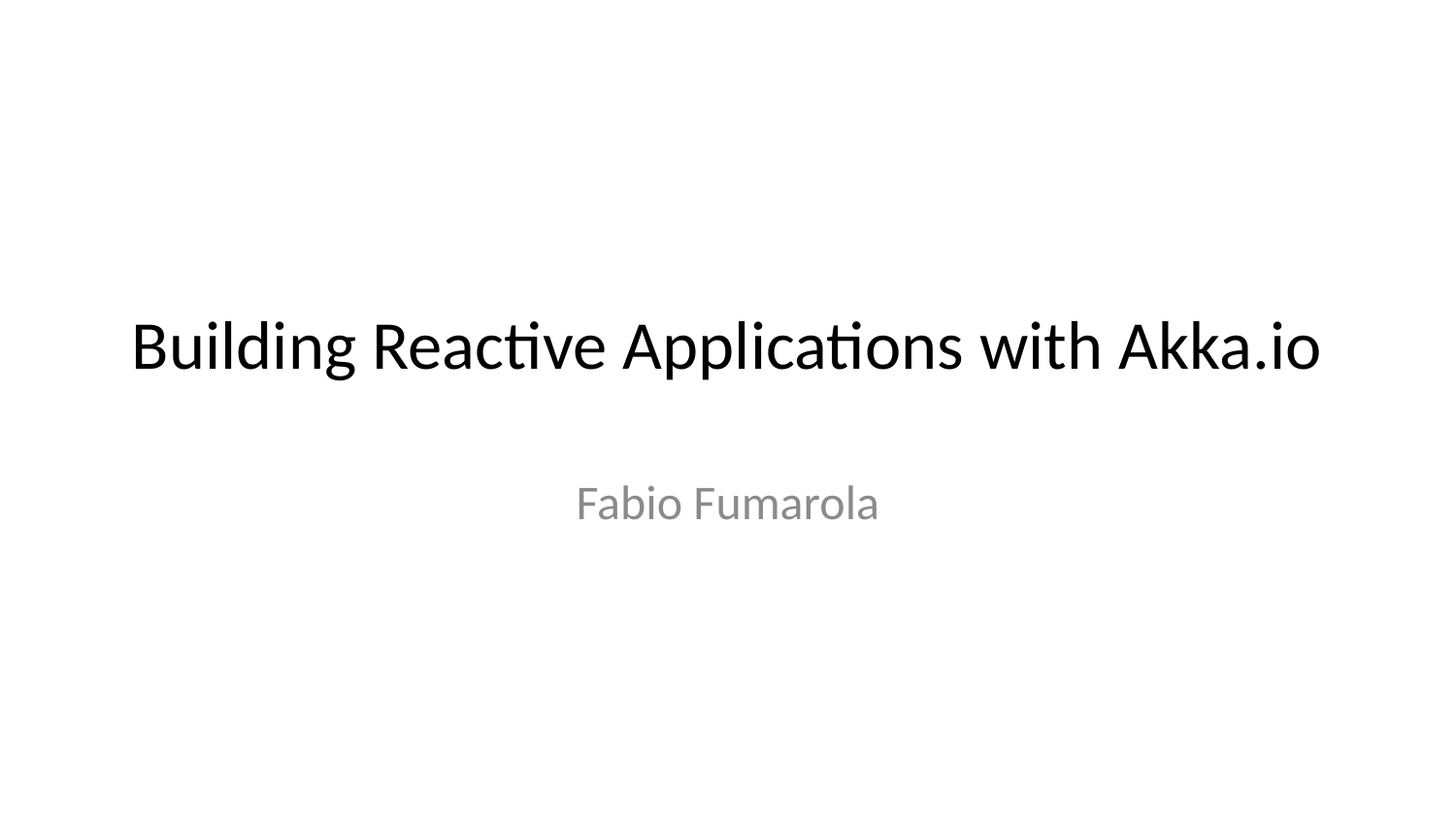

# Building Reactive Applications with Akka.io
Fabio Fumarola